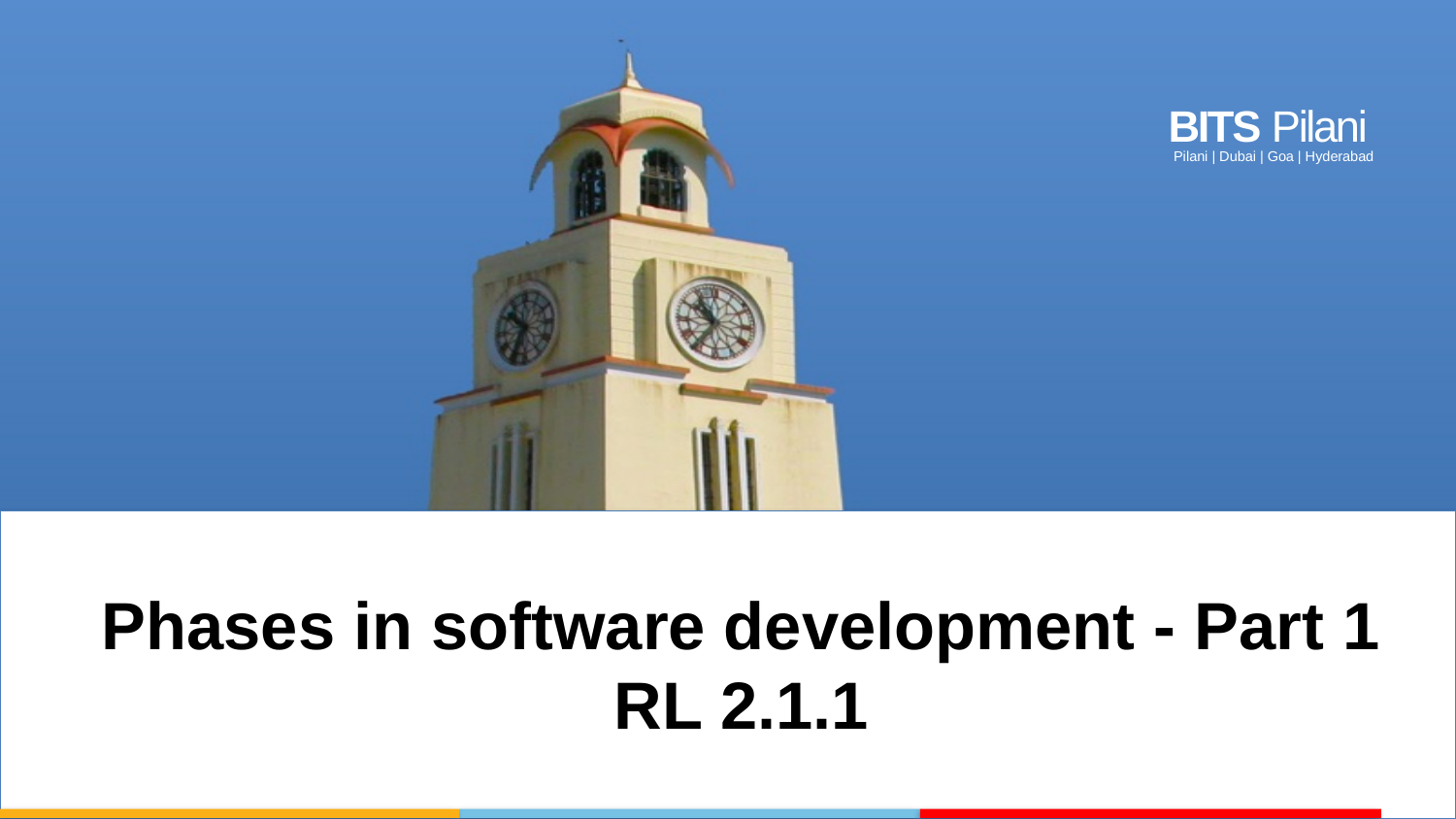

Phases in software development - Part 1
RL 2.1.1